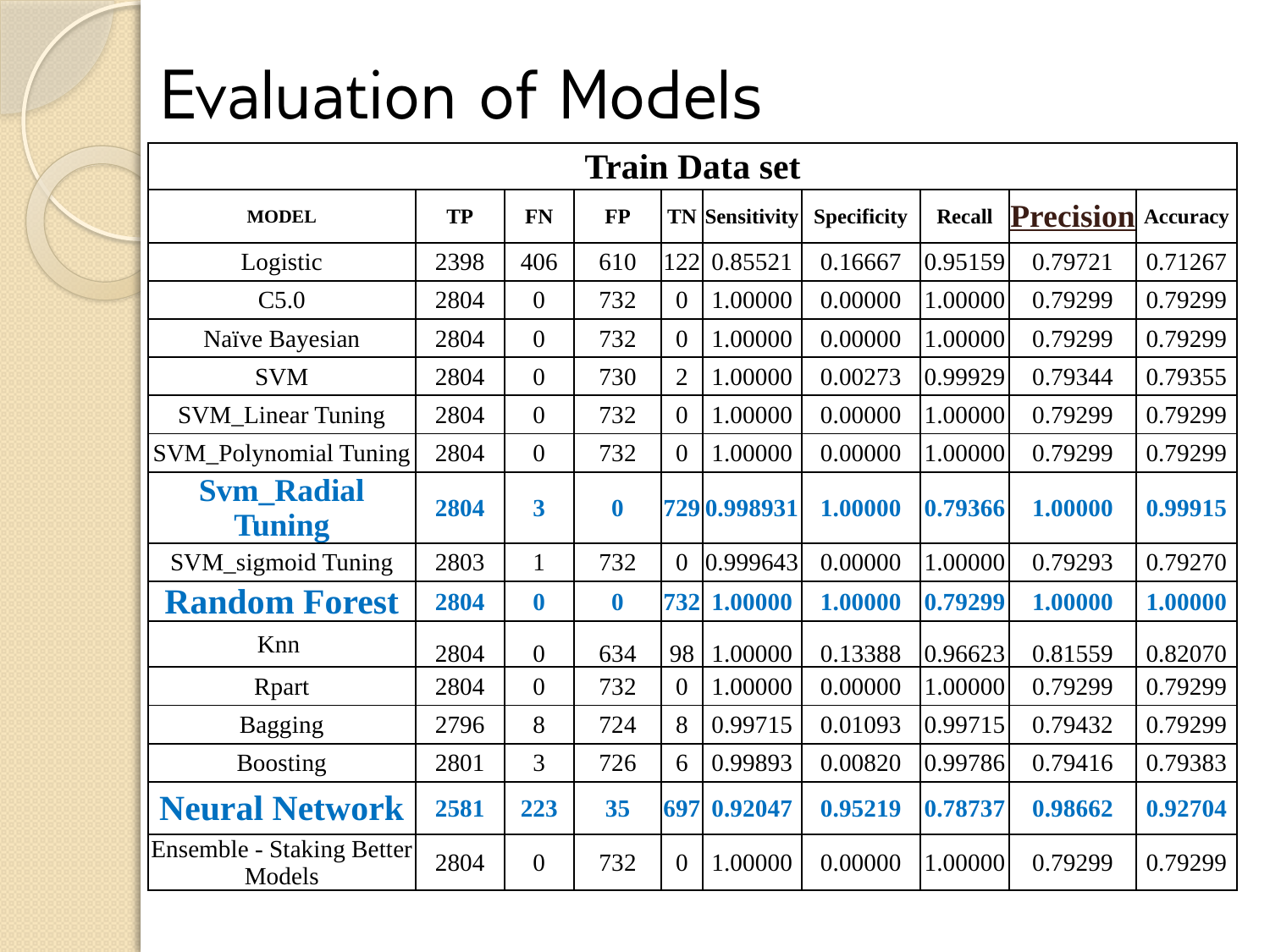

Evaluation of Models
| Train Data set |  |  |  |  |  |  |  |  |  |
| --- | --- | --- | --- | --- | --- | --- | --- | --- | --- |
| MODEL | TP | FN | FP | TN | Sensitivity | Specificity | Recall | Precision | Accuracy |
| Logistic | 2398 | 406 | 610 | 122 | 0.85521 | 0.16667 | 0.95159 | 0.79721 | 0.71267 |
| C5.0 | 2804 | 0 | 732 | 0 | 1.00000 | 0.00000 | 1.00000 | 0.79299 | 0.79299 |
| Naïve Bayesian | 2804 | 0 | 732 | 0 | 1.00000 | 0.00000 | 1.00000 | 0.79299 | 0.79299 |
| SVM | 2804 | 0 | 730 | 2 | 1.00000 | 0.00273 | 0.99929 | 0.79344 | 0.79355 |
| SVM\_Linear Tuning | 2804 | 0 | 732 | 0 | 1.00000 | 0.00000 | 1.00000 | 0.79299 | 0.79299 |
| SVM\_Polynomial Tuning | 2804 | 0 | 732 | 0 | 1.00000 | 0.00000 | 1.00000 | 0.79299 | 0.79299 |
| Svm\_Radial Tuning | 2804 | 3 | 0 | 729 | 0.998931 | 1.00000 | 0.79366 | 1.00000 | 0.99915 |
| SVM\_sigmoid Tuning | 2803 | 1 | 732 | 0 | 0.999643 | 0.00000 | 1.00000 | 0.79293 | 0.79270 |
| Random Forest | 2804 | 0 | 0 | 732 | 1.00000 | 1.00000 | 0.79299 | 1.00000 | 1.00000 |
| Knn | 2804 | 0 | 634 | 98 | 1.00000 | 0.13388 | 0.96623 | 0.81559 | 0.82070 |
| Rpart | 2804 | 0 | 732 | 0 | 1.00000 | 0.00000 | 1.00000 | 0.79299 | 0.79299 |
| Bagging | 2796 | 8 | 724 | 8 | 0.99715 | 0.01093 | 0.99715 | 0.79432 | 0.79299 |
| Boosting | 2801 | 3 | 726 | 6 | 0.99893 | 0.00820 | 0.99786 | 0.79416 | 0.79383 |
| Neural Network | 2581 | 223 | 35 | 697 | 0.92047 | 0.95219 | 0.78737 | 0.98662 | 0.92704 |
| Ensemble - Staking Better Models | 2804 | 0 | 732 | 0 | 1.00000 | 0.00000 | 1.00000 | 0.79299 | 0.79299 |